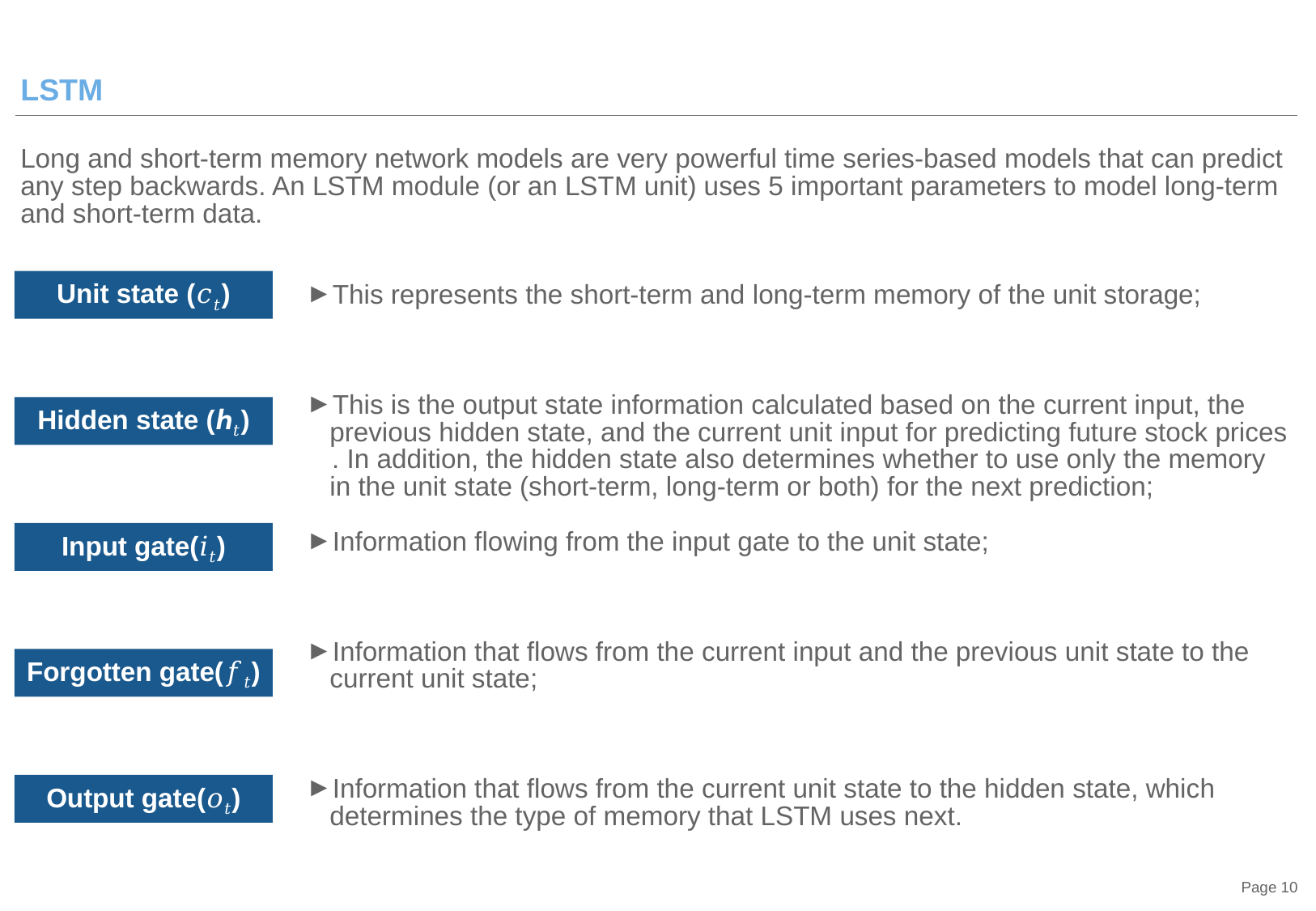

# LSTM
Long and short-term memory network models are very powerful time series-based models that can predict any step backwards. An LSTM module (or an LSTM unit) uses 5 important parameters to model long-term and short-term data.
Unit state (𝑐𝑡)
This represents the short-term and long-term memory of the unit storage;

This is the output state information calculated based on the current input, the previous hidden state, and the current unit input for predicting future stock prices  . In addition, the hidden state also determines whether to use only the memory in the unit state (short-term, long-term or both) for the next prediction;

Information flowing from the input gate to the unit state;

Information that flows from the current input and the previous unit state to the current unit state;

Information that flows from the current unit state to the hidden state, which determines the type of memory that LSTM uses next.
Hidden state (ℎ𝑡)
Input gate(𝑖𝑡)
Forgotten gate(𝑓𝑡)
Output gate(𝑜𝑡)